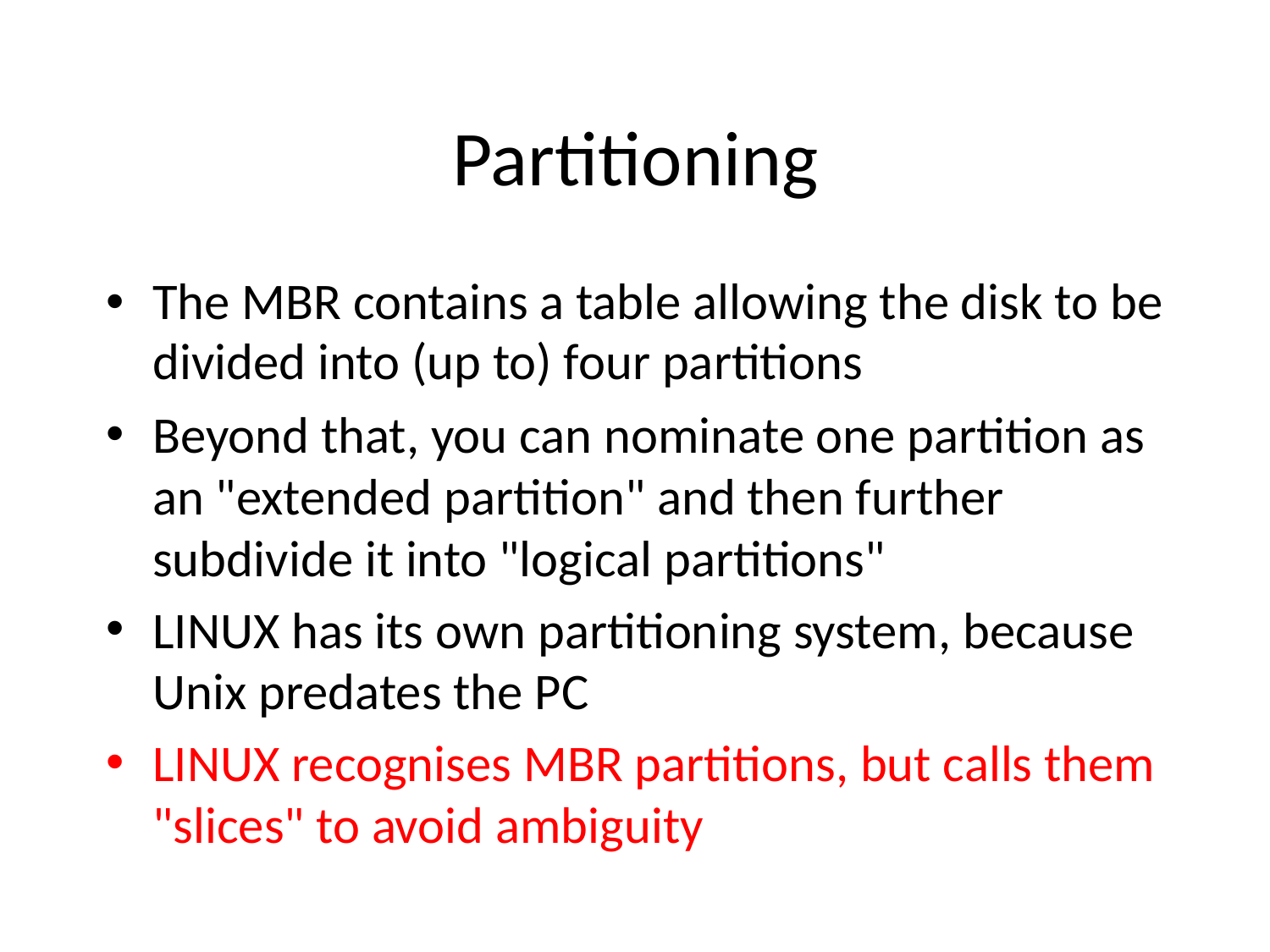

# Partitioning
The MBR contains a table allowing the disk to be divided into (up to) four partitions
Beyond that, you can nominate one partition as an "extended partition" and then further subdivide it into "logical partitions"
LINUX has its own partitioning system, because Unix predates the PC
LINUX recognises MBR partitions, but calls them "slices" to avoid ambiguity